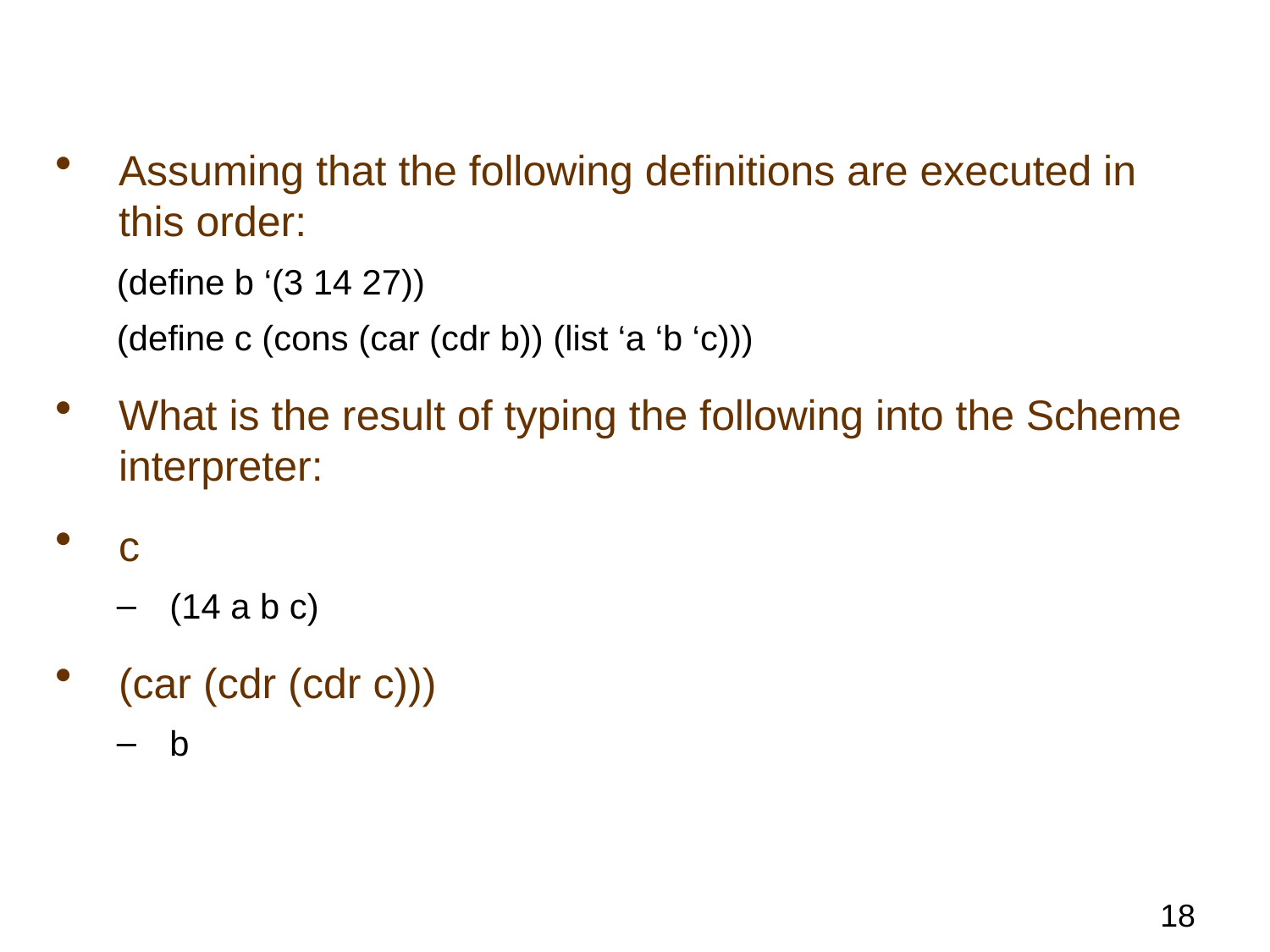

#
Assuming that the following definitions are executed in this order:
(define b ‘(3 14 27))
(define c (cons (car (cdr b)) (list ‘a ‘b ‘c)))
What is the result of typing the following into the Scheme interpreter:
c
(14 a b c)
(car (cdr (cdr c)))
b
18